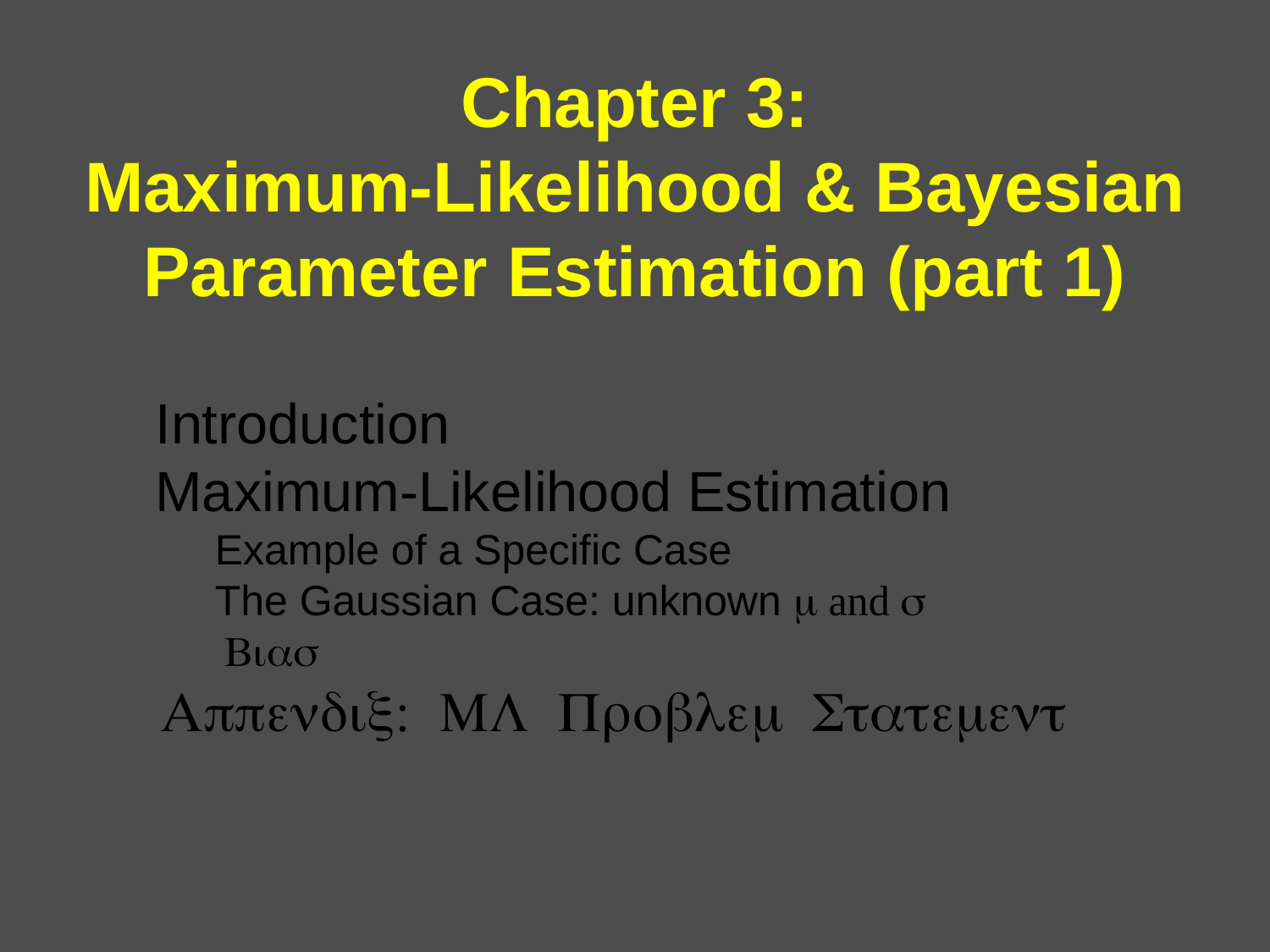

# Chapter 3: Maximum-Likelihood & Bayesian Parameter Estimation (part 1)
 Introduction
 Maximum-Likelihood Estimation
 Example of a Specific Case
 The Gaussian Case: unknown μ and σ
 Bias
 Appendix: ML Problem Statement